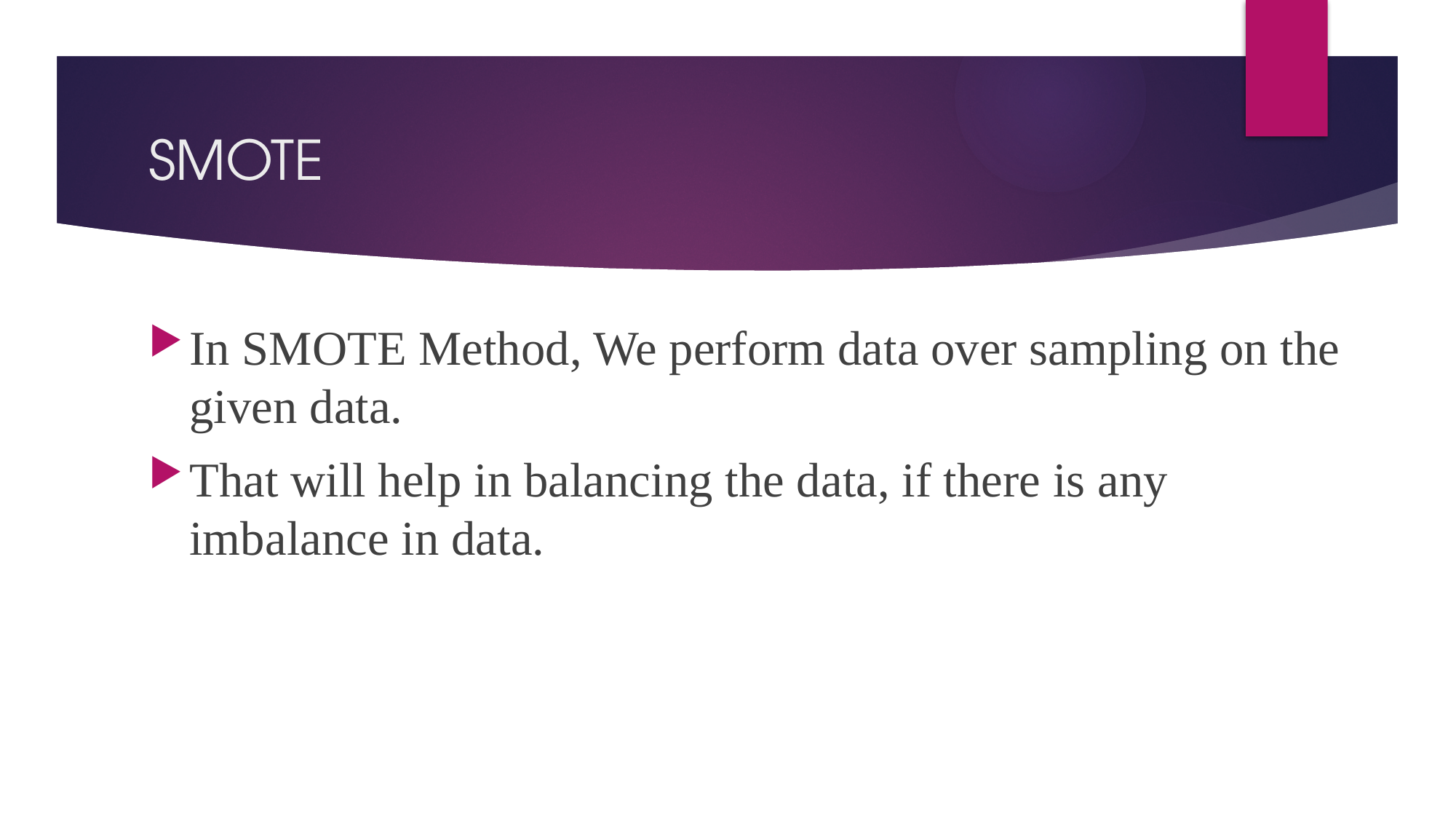

# SMOTE
In SMOTE Method, We perform data over sampling on the given data.
That will help in balancing the data, if there is any imbalance in data.